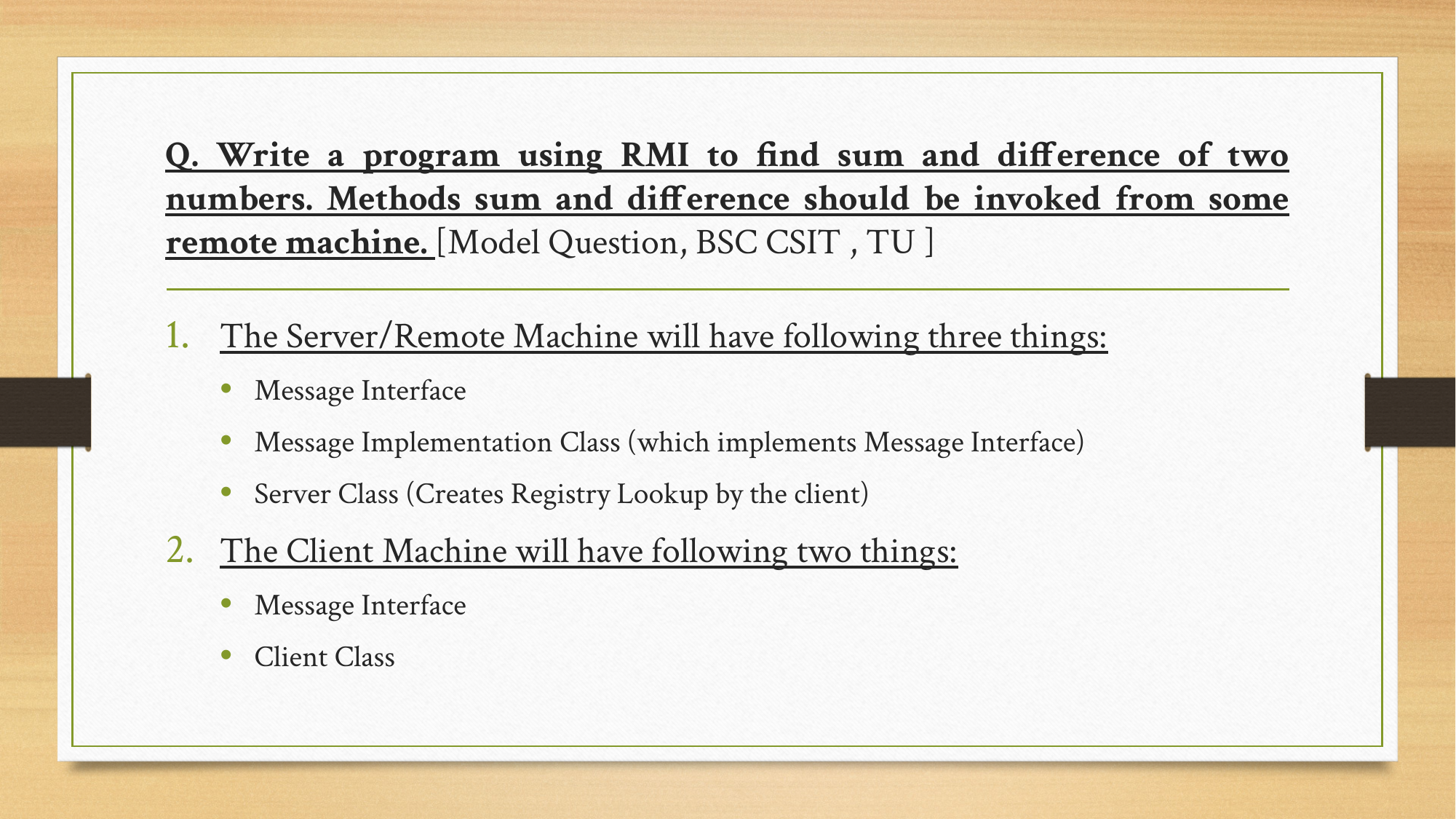

# Q. Write a program using RMI to find sum and difference of two numbers. Methods sum and difference should be invoked from some remote machine. [Model Question, BSC CSIT , TU ]
The Server/Remote Machine will have following three things:
Message Interface
Message Implementation Class (which implements Message Interface)
Server Class (Creates Registry Lookup by the client)
The Client Machine will have following two things:
Message Interface
Client Class